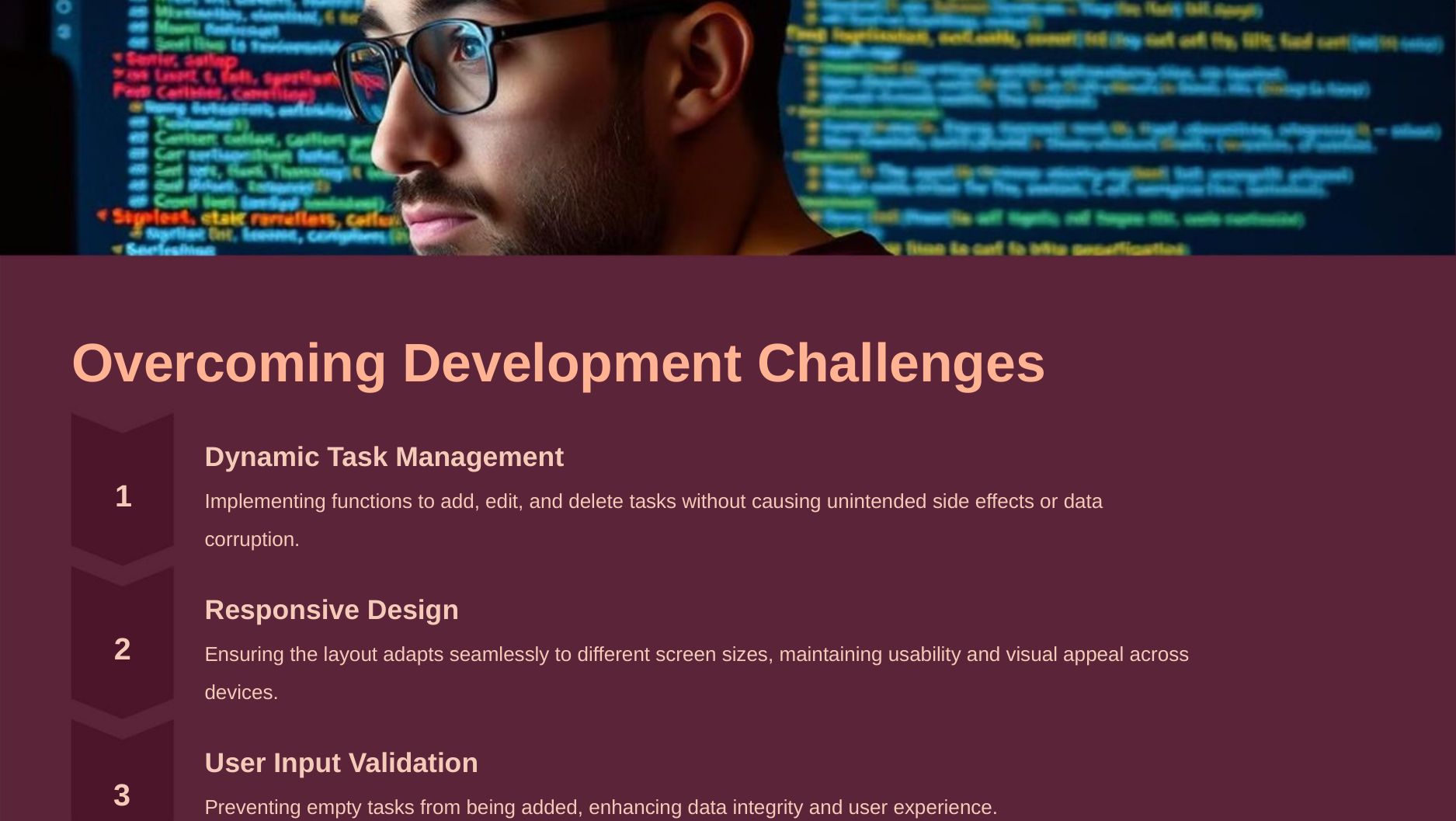

Overcoming Development Challenges
Dynamic Task Management
1
Implementing functions to add, edit, and delete tasks without causing unintended side effects or data
corruption.
Responsive Design
2
3
Ensuring the layout adapts seamlessly to different screen sizes, maintaining usability and visual appeal across
devices.
User Input Validation
Preventing empty tasks from being added, enhancing data integrity and user experience.